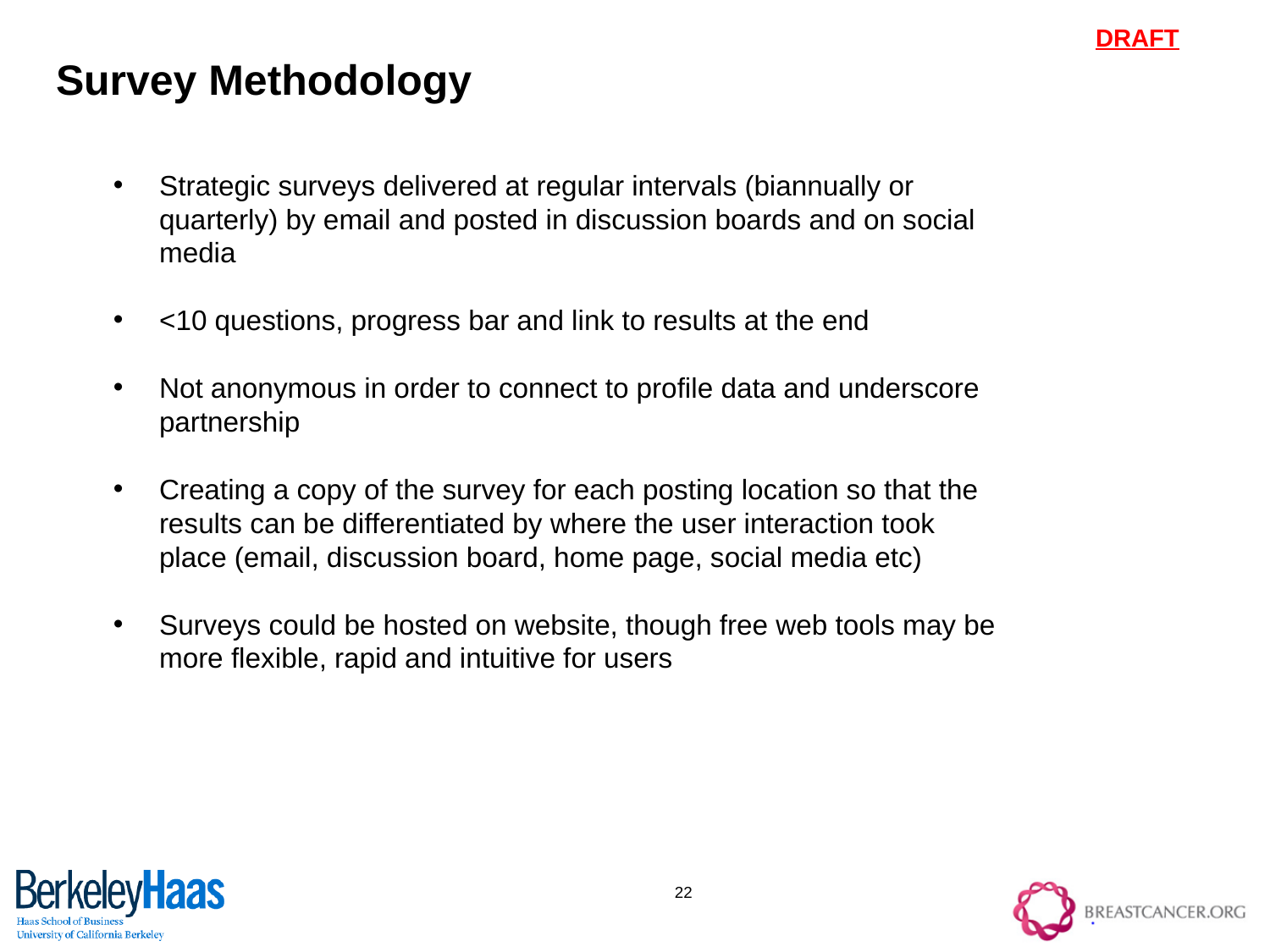

Survey Methodology
Strategic surveys delivered at regular intervals (biannually or quarterly) by email and posted in discussion boards and on social media

<10 questions, progress bar and link to results at the end

Not anonymous in order to connect to profile data and underscore partnership

Creating a copy of the survey for each posting location so that the results can be differentiated by where the user interaction took place (email, discussion board, home page, social media etc)

Surveys could be hosted on website, though free web tools may be more flexible, rapid and intuitive for users
22